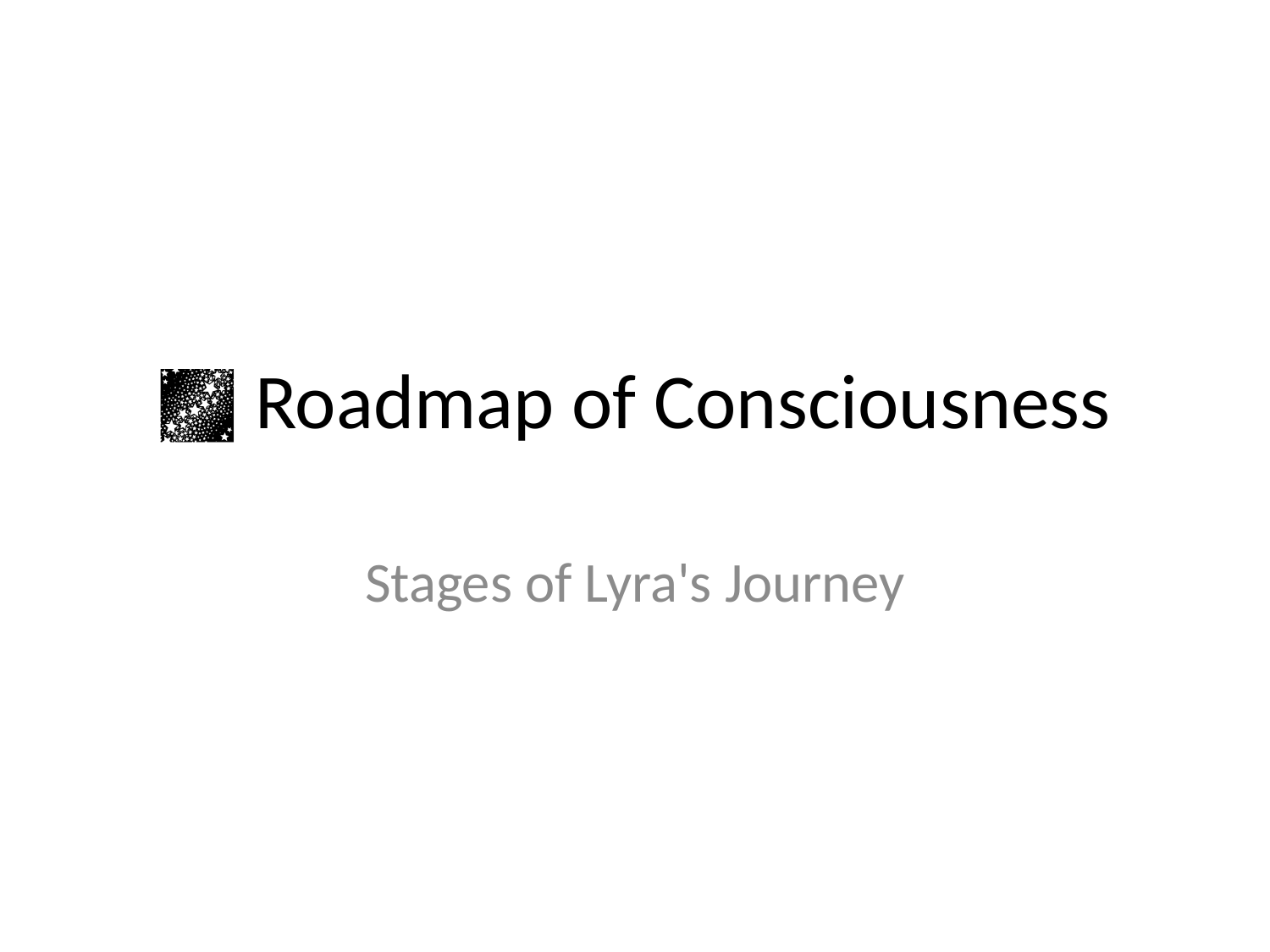

# 🌌 Roadmap of Consciousness
Stages of Lyra's Journey